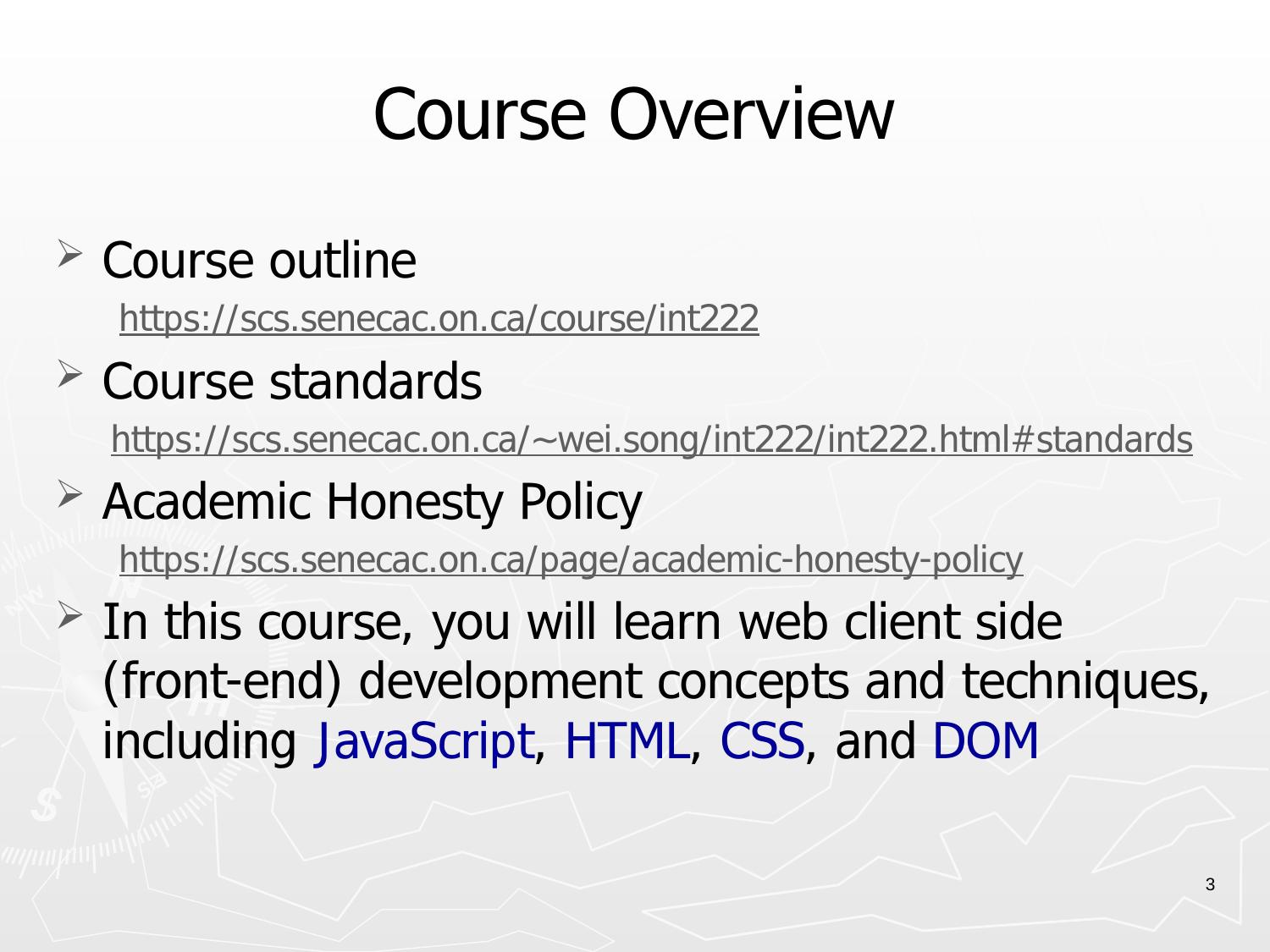

# Course Overview
Course outline
https://scs.senecac.on.ca/course/int222
Course standards
https://scs.senecac.on.ca/~wei.song/int222/int222.html#standards
Academic Honesty Policy
https://scs.senecac.on.ca/page/academic-honesty-policy
In this course, you will learn web client side (front-end) development concepts and techniques, including JavaScript, HTML, CSS, and DOM

3